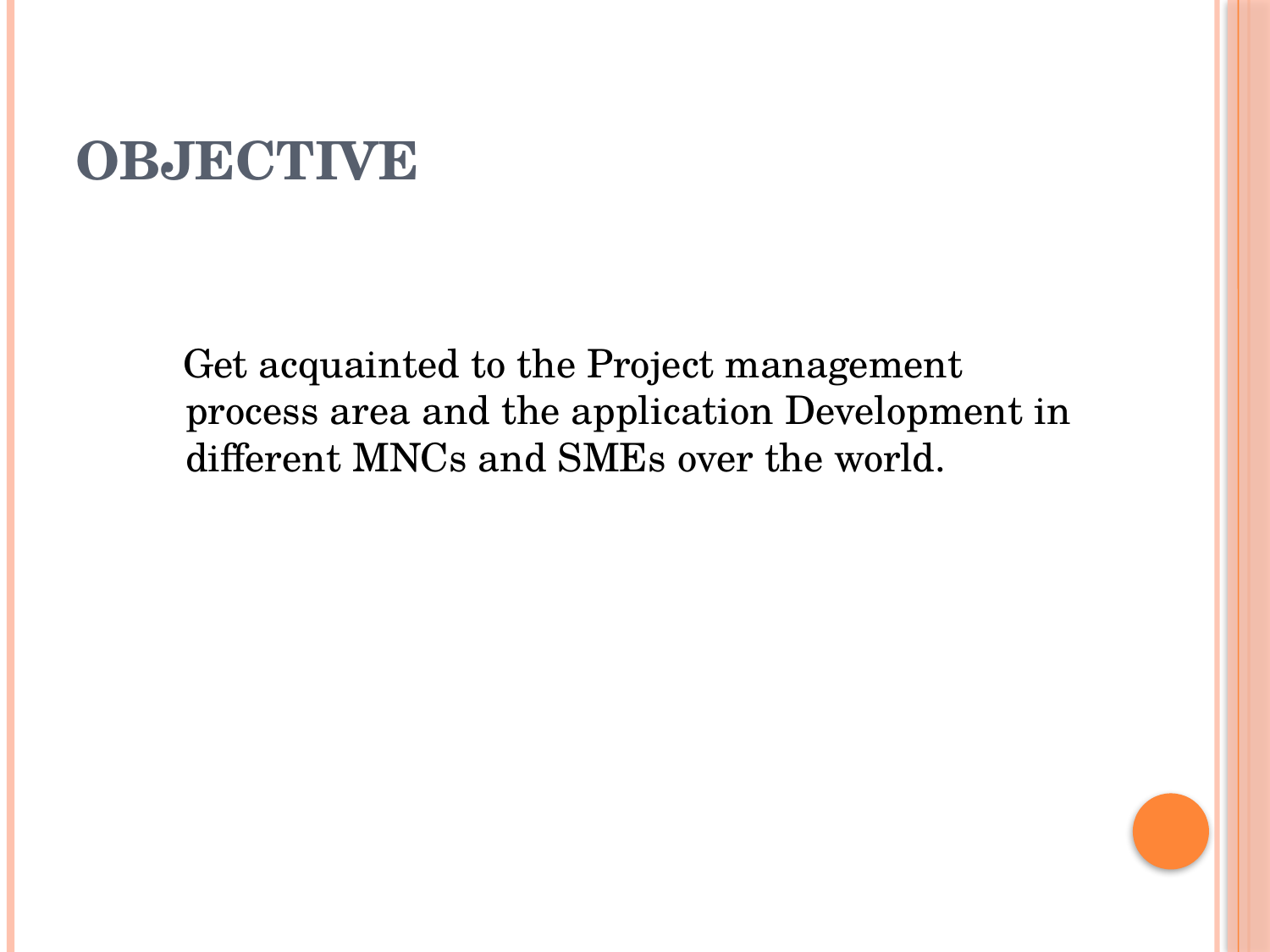

# Objective

   Get acquainted to the Project management process area and the application Development in different MNCs and SMEs over the world.